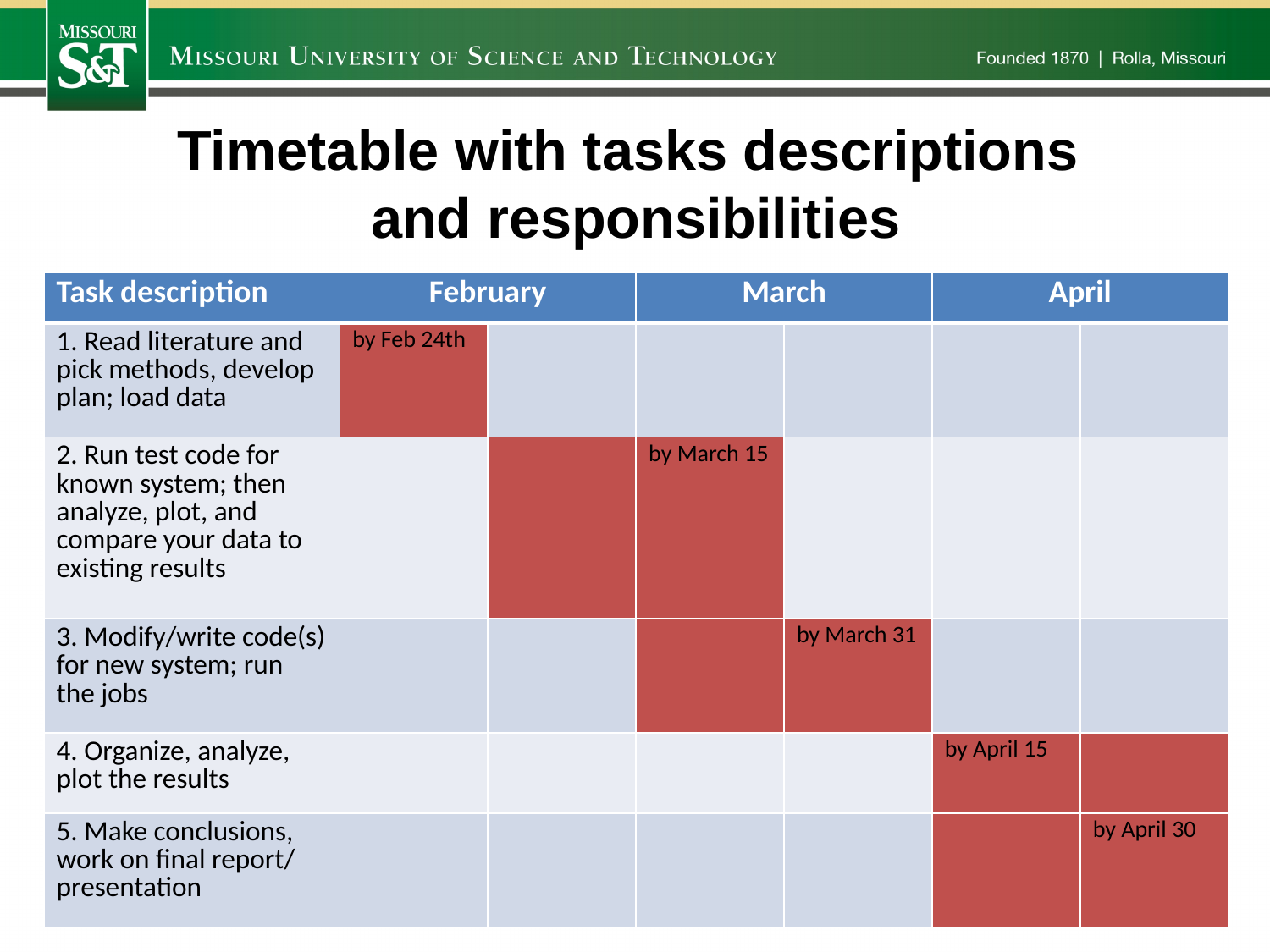

Timetable with tasks descriptions
and responsibilities
| Task description | February |  | March |  | April |  |
| --- | --- | --- | --- | --- | --- | --- |
| 1. Read literature and pick methods, develop plan; load data | by Feb 24th |  |  |  |  |  |
| 2. Run test code for known system; then analyze, plot, and compare your data to existing results |  |  | by March 15 |  |  |  |
| 3. Modify/write code(s) for new system; run the jobs |  |  |  | by March 31 |  |  |
| 4. Organize, analyze, plot the results |  |  |  |  | by April 15 |  |
| 5. Make conclusions, work on final report/ presentation |  |  |  |  |  | by April 30 |